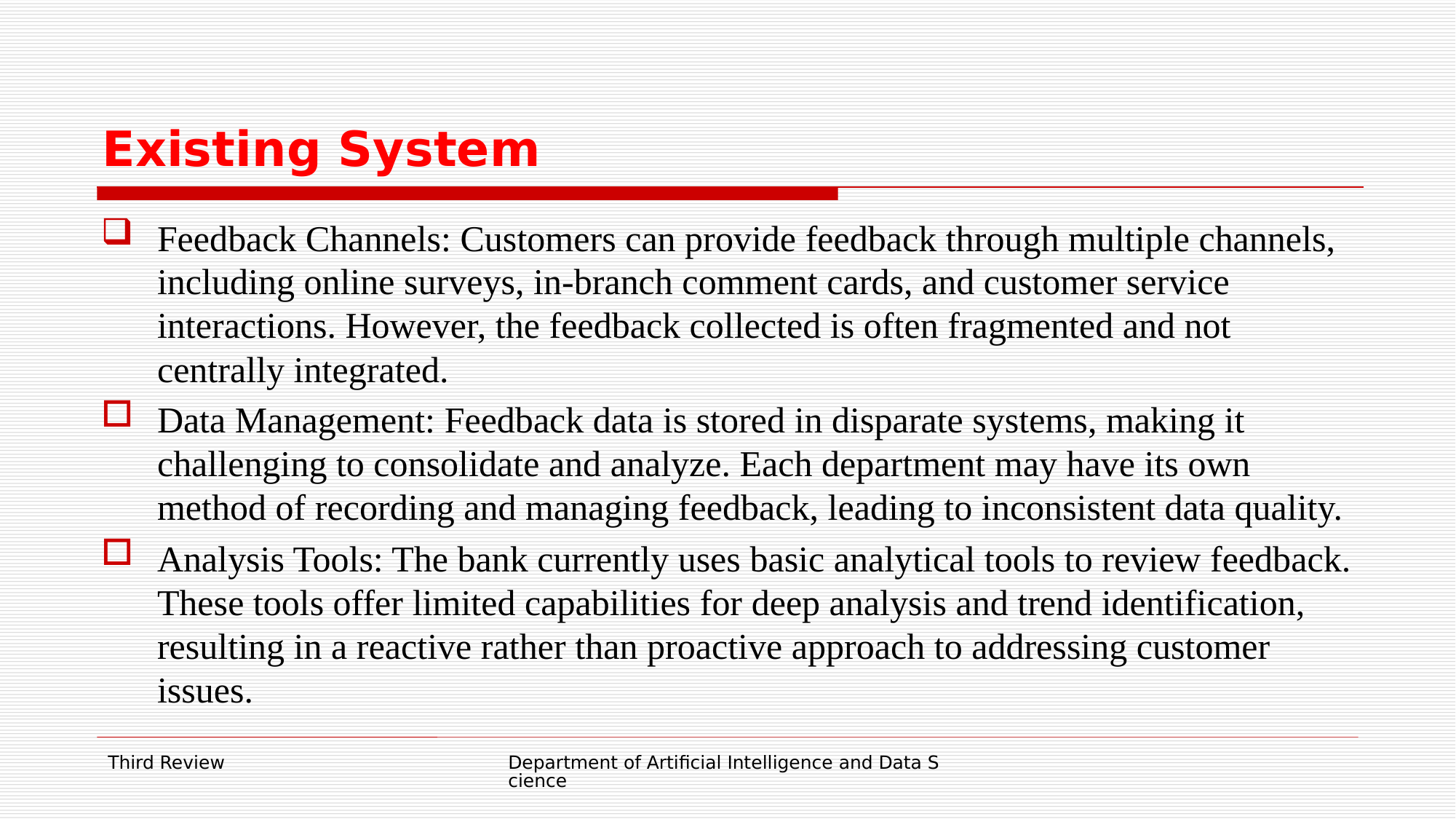

# Existing System
Feedback Channels: Customers can provide feedback through multiple channels, including online surveys, in-branch comment cards, and customer service interactions. However, the feedback collected is often fragmented and not centrally integrated.
Data Management: Feedback data is stored in disparate systems, making it challenging to consolidate and analyze. Each department may have its own method of recording and managing feedback, leading to inconsistent data quality.
Analysis Tools: The bank currently uses basic analytical tools to review feedback. These tools offer limited capabilities for deep analysis and trend identification, resulting in a reactive rather than proactive approach to addressing customer issues.

Third Review
Department of Artificial Intelligence and Data Science
9